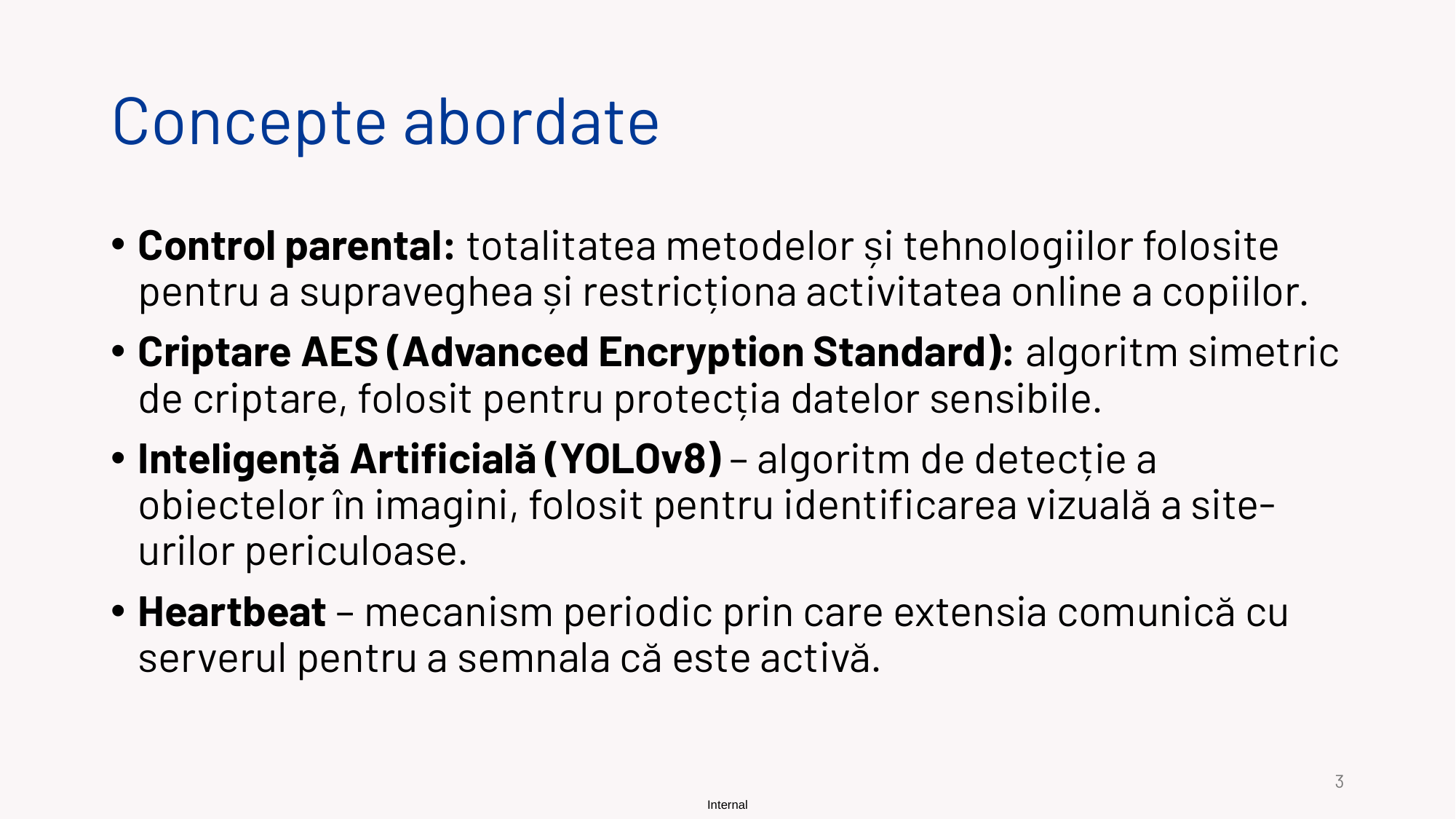

# Concepte abordate
Control parental: totalitatea metodelor și tehnologiilor folosite pentru a supraveghea și restricționa activitatea online a copiilor.
Criptare AES (Advanced Encryption Standard): algoritm simetric de criptare, folosit pentru protecția datelor sensibile.
Inteligență Artificială (YOLOv8) – algoritm de detecție a obiectelor în imagini, folosit pentru identificarea vizuală a site-urilor periculoase.
Heartbeat – mecanism periodic prin care extensia comunică cu serverul pentru a semnala că este activă.

3